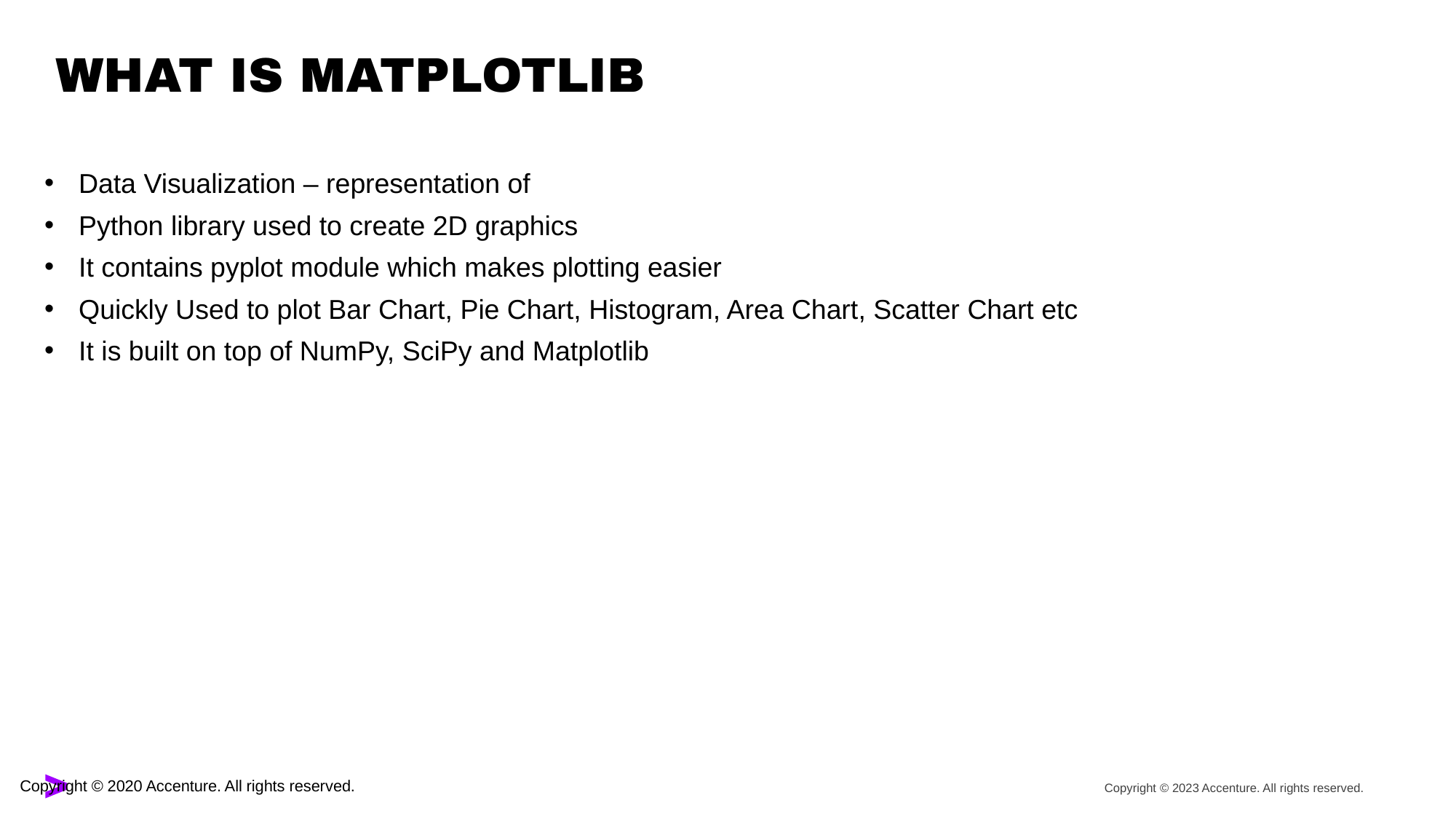

# What is Matplotlib

Data Visualization – representation of
Python library used to create 2D graphics
It contains pyplot module which makes plotting easier
Quickly Used to plot Bar Chart, Pie Chart, Histogram, Area Chart, Scatter Chart etc
It is built on top of NumPy, SciPy and Matplotlib